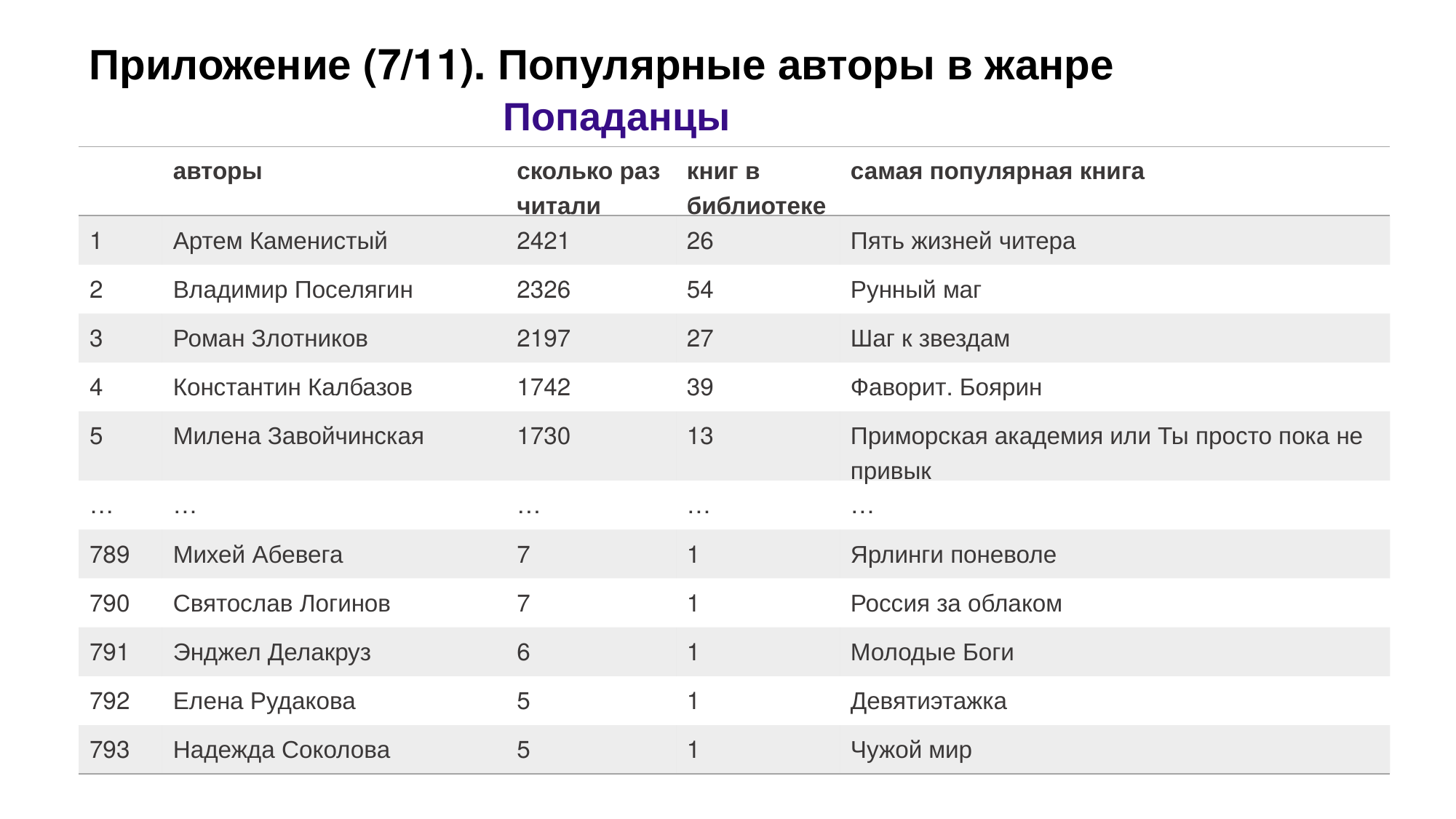

Приложение (7/11). Популярные авторы в жанре
                                   Попаданцы
|  | авторы | сколько раз читали | книг в библиотеке | самая популярная книга |
| --- | --- | --- | --- | --- |
| 1 | Артем Каменистый | 2421 | 26 | Пять жизней читера |
| 2 | Владимир Поселягин | 2326 | 54 | Рунный маг |
| 3 | Роман Злотников | 2197 | 27 | Шаг к звездам |
| 4 | Константин Калбазов | 1742 | 39 | Фаворит. Боярин |
| 5 | Милена Завойчинская | 1730 | 13 | Приморская академия или Ты просто пока не привык |
| … | … | … | … | … |
| 789 | Михей Абевега | 7 | 1 | Ярлинги поневоле |
| 790 | Святослав Логинов | 7 | 1 | Россия за облаком |
| 791 | Энджел Делакруз | 6 | 1 | Молодые Боги |
| 792 | Елена Рудакова | 5 | 1 | Девятиэтажка |
| 793 | Надежда Соколова | 5 | 1 | Чужой мир |